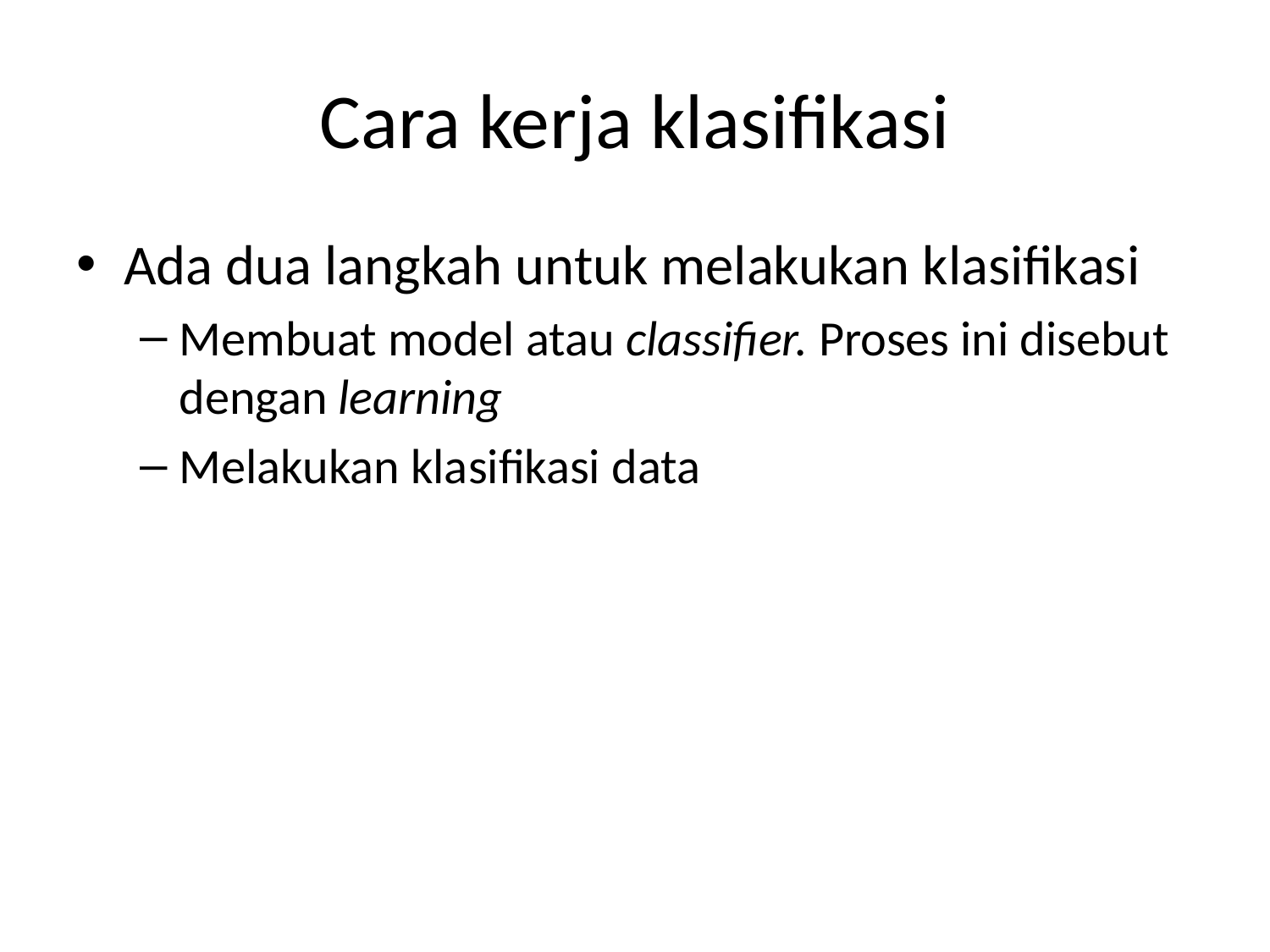

# Cara kerja klasifikasi
Ada dua langkah untuk melakukan klasifikasi
Membuat model atau classifier. Proses ini disebut dengan learning
Melakukan klasifikasi data